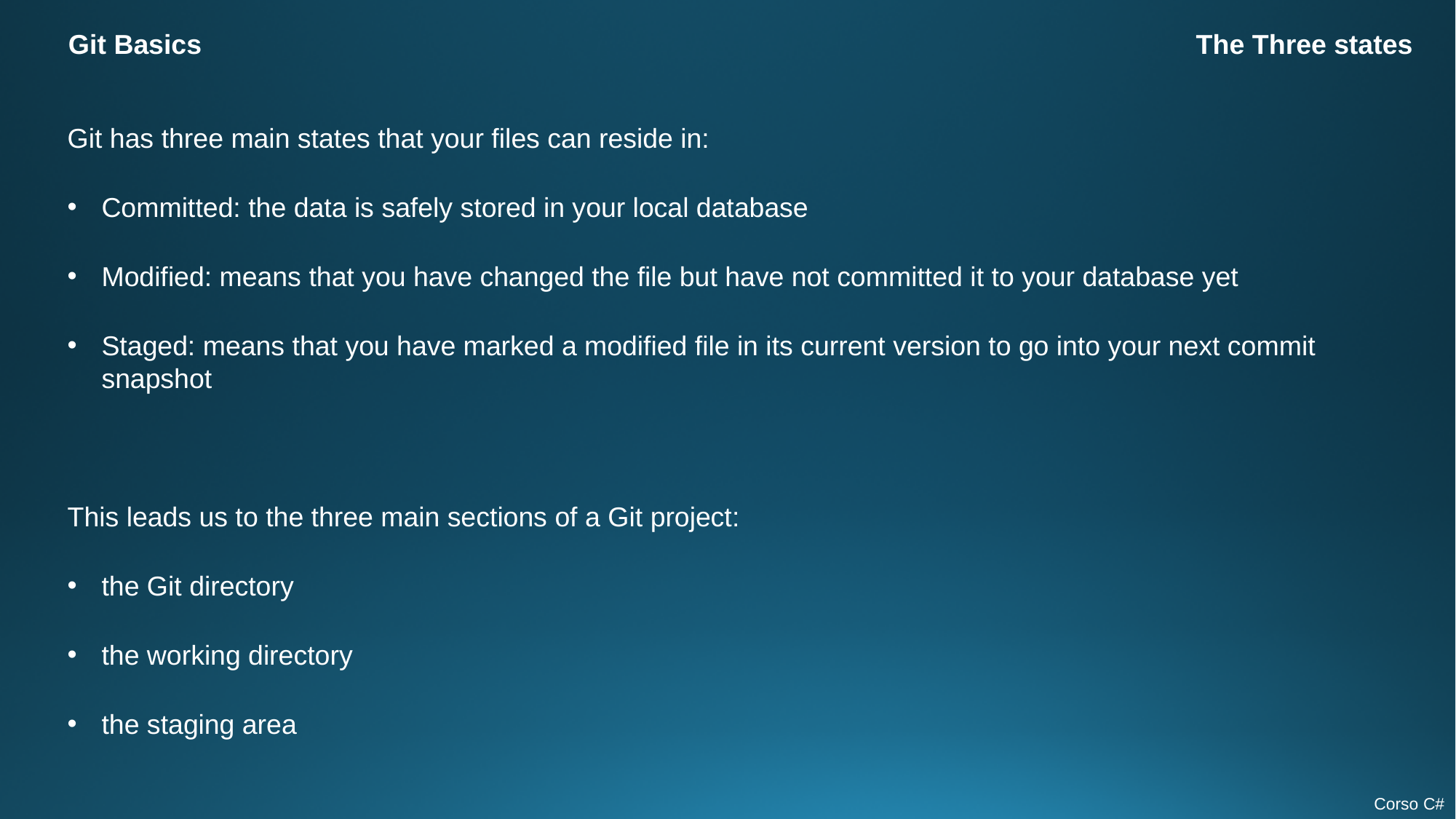

Git Basics
The Three states
Git has three main states that your files can reside in:
Committed: the data is safely stored in your local database
Modified: means that you have changed the file but have not committed it to your database yet
Staged: means that you have marked a modified file in its current version to go into your next commit snapshot

This leads us to the three main sections of a Git project:
the Git directory
the working directory
the staging area
Corso C#